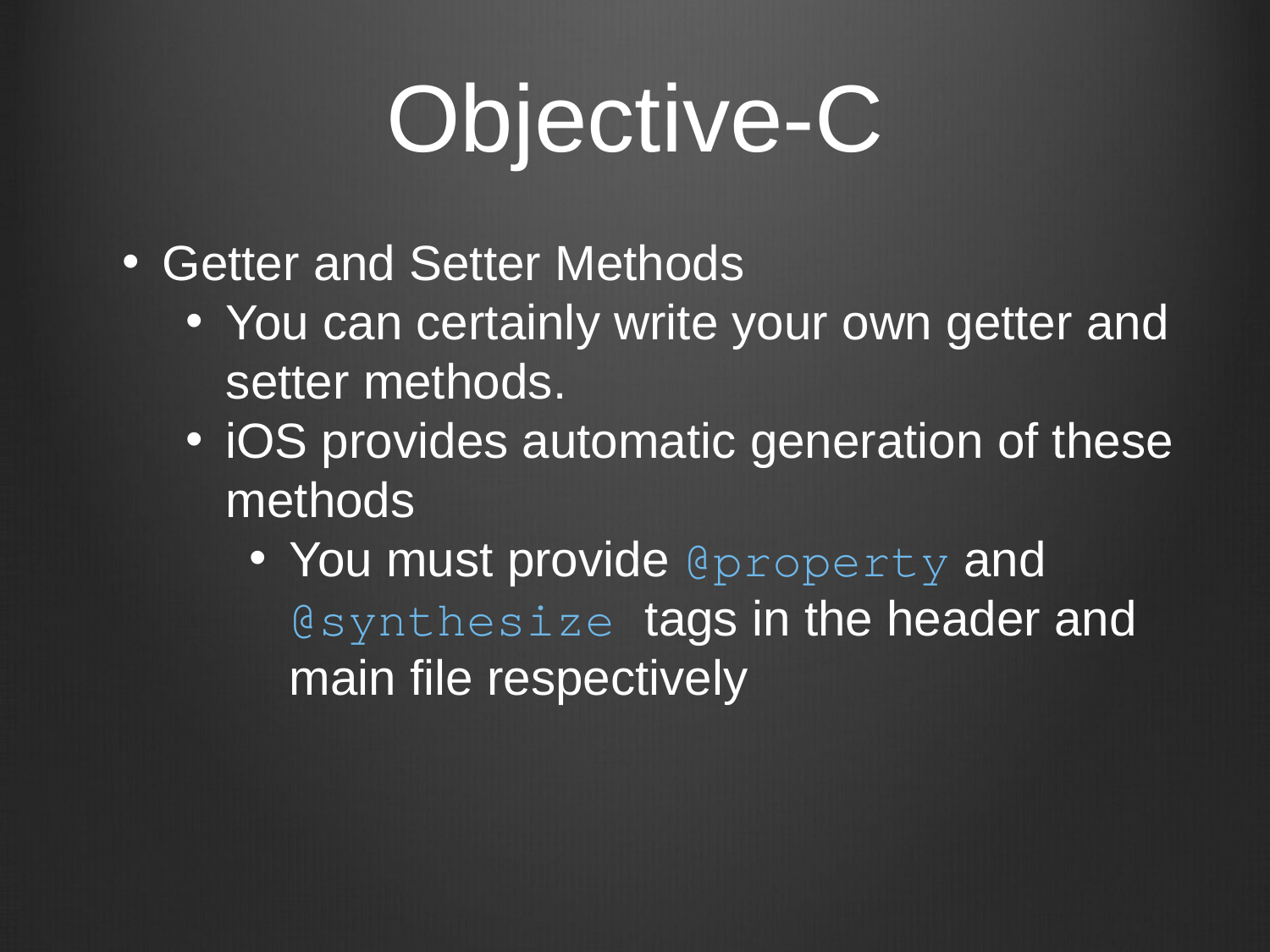

# Objective-C
Getter and Setter Methods
You can certainly write your own getter and setter methods.
iOS provides automatic generation of these methods
You must provide @property and @synthesize tags in the header and main file respectively